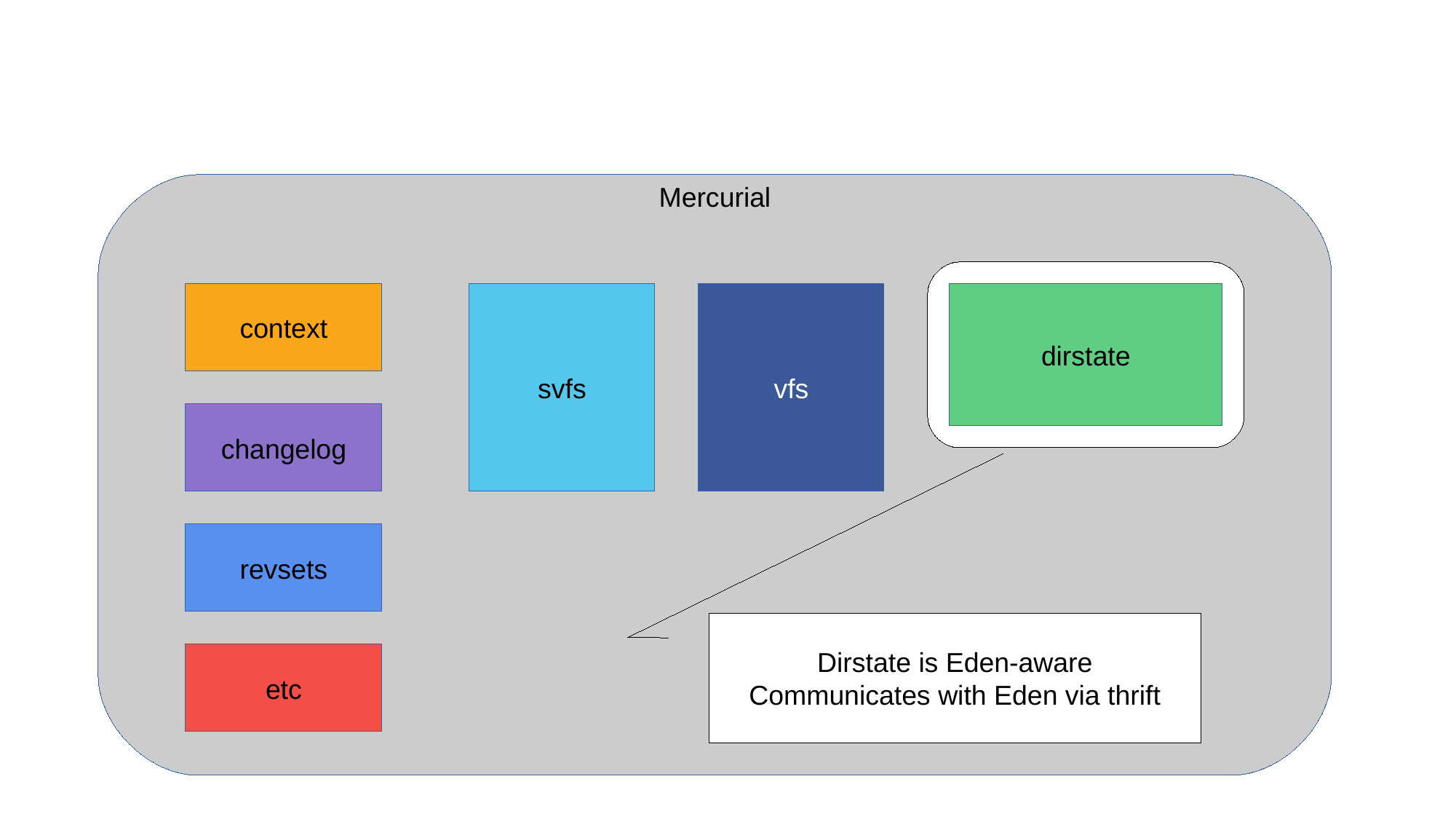

Mercurial

context
svfs
vfs
dirstate
changelog
revsets
Dirstate is Eden-aware
Communicates with Eden via thrift
etc